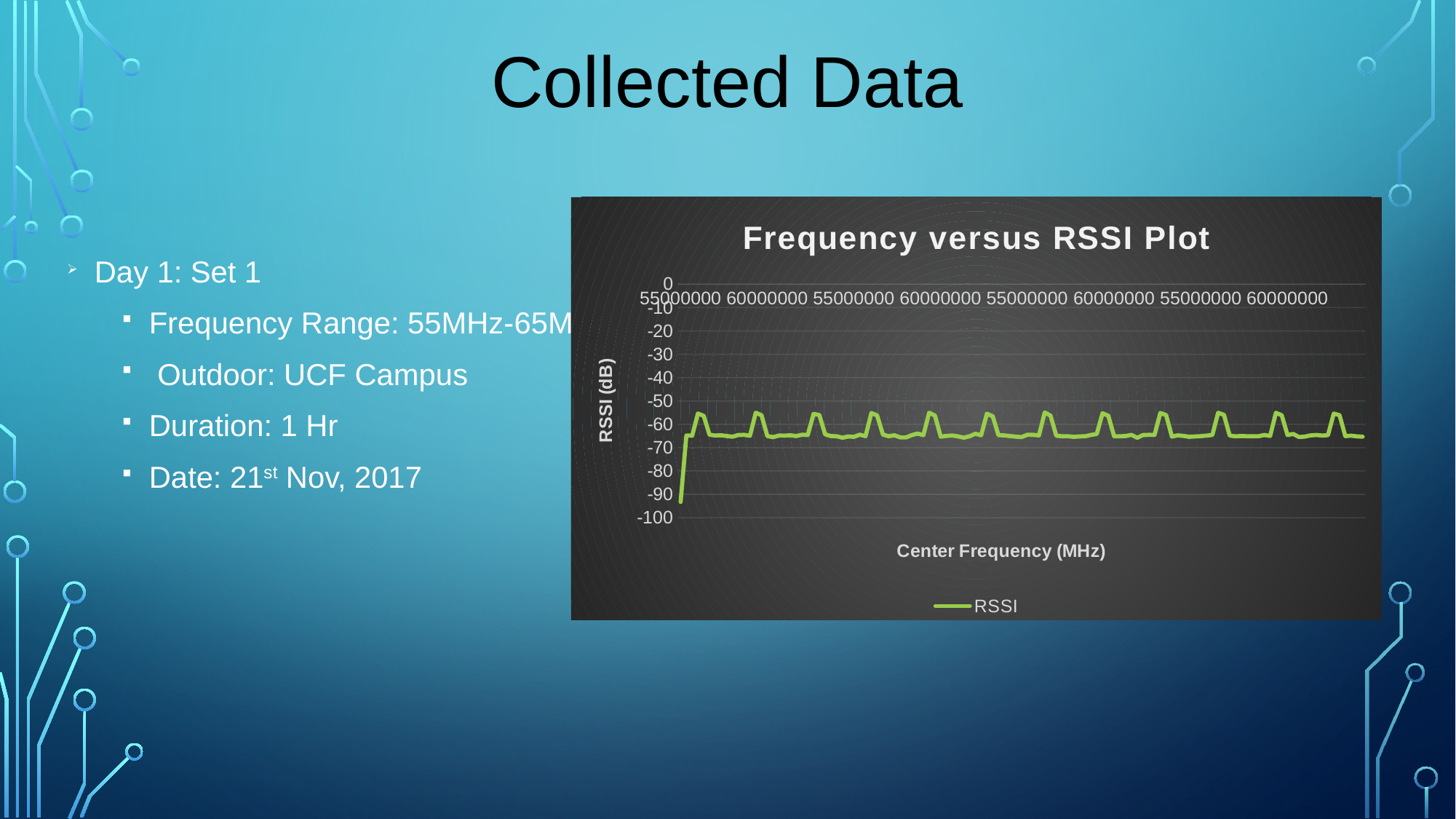

# Collected Data

### Chart: Frequency versus RSSI Plot

| Category | RSSI |
|---|---|
| 55000000 | -93.25130726071846 |
| 56000000 | -64.81964126018451 |
| 57000000 | -64.86996574163075 |
| 58000000 | -55.39553922588405 |
| 59000000 | -56.38819305493361 |
| 60000000 | -64.4790688248442 |
| 61000000 | -64.81593658786456 |
| 62000000 | -64.69397495022149 |
| 63000000 | -65.02426047221189 |
| 64000000 | -65.31311512527354 |
| 55000000 | -64.57455833591253 |
| 56000000 | -64.52505262010983 |
| 57000000 | -64.92431529237018 |
| 58000000 | -55.04446427762097 |
| 59000000 | -56.14081982720174 |
| 60000000 | -65.05641475178379 |
| 61000000 | -65.51060804262379 |
| 62000000 | -64.82512250922045 |
| 63000000 | -64.87311297143145 |
| 64000000 | -64.70048142416952 |
| 55000000 | -65.0407429806686 |
| 56000000 | -64.50409701374117 |
| 57000000 | -64.58514803617146 |
| 58000000 | -55.60101352058315 |
| 59000000 | -56.01520435168012 |
| 60000000 | -64.31218240871063 |
| 61000000 | -65.05680258659768 |
| 62000000 | -65.1311530177263 |
| 63000000 | -65.76968331368275 |
| 64000000 | -65.23630775736555 |
| 55000000 | -65.36088883801538 |
| 56000000 | -64.46943520379982 |
| 57000000 | -65.07897913538619 |
| 58000000 | -55.18170225730816 |
| 59000000 | -56.20389214764976 |
| 60000000 | -64.40241888400057 |
| 61000000 | -65.1284902691595 |
| 62000000 | -64.7218953936458 |
| 63000000 | -65.64266748967358 |
| 64000000 | -65.64429982869386 |
| 55000000 | -64.6417654377313 |
| 56000000 | -63.98231293958089 |
| 57000000 | -64.66566710032956 |
| 58000000 | -55.02932080630075 |
| 59000000 | -56.27082079821677 |
| 60000000 | -65.2911159985211 |
| 61000000 | -64.98477224998726 |
| 62000000 | -64.80122346556082 |
| 63000000 | -65.18143756566856 |
| 64000000 | -65.7411741020026 |
| 55000000 | -65.13249113607826 |
| 56000000 | -64.05714973441697 |
| 57000000 | -64.7042749845152 |
| 58000000 | -55.47935306187753 |
| 59000000 | -56.5540089235415 |
| 60000000 | -64.6516855352962 |
| 61000000 | -64.78240618262893 |
| 62000000 | -65.05129620844991 |
| 63000000 | -65.31048433796232 |
| 64000000 | -65.49411307688402 |
| 55000000 | -64.47169976857852 |
| 56000000 | -64.53365726828815 |
| 57000000 | -64.78242598123241 |
| 58000000 | -54.94712234261264 |
| 59000000 | -56.3011596403656 |
| 60000000 | -64.90684156294078 |
| 61000000 | -65.13741208162108 |
| 62000000 | -65.07989639054414 |
| 63000000 | -65.40861496614903 |
| 64000000 | -65.20077340483309 |
| 55000000 | -65.1149222754112 |
| 56000000 | -64.56263436621374 |
| 57000000 | -64.16388483249013 |
| 58000000 | -55.29477319846058 |
| 59000000 | -56.31988475266589 |
| 60000000 | -65.13122800520745 |
| 61000000 | -65.15089360712344 |
| 62000000 | -65.02915842405193 |
| 63000000 | -64.5374548375161 |
| 64000000 | -65.79194993501866 |
| 55000000 | -64.60667375137824 |
| 56000000 | -64.53444757594534 |
| 57000000 | -64.55400938189739 |
| 58000000 | -55.16636912521582 |
| 59000000 | -56.06844531604879 |
| 60000000 | -65.29615834941728 |
| 61000000 | -64.74343322635906 |
| 62000000 | -64.98056130356431 |
| 63000000 | -65.3885970991981 |
| 64000000 | -65.21397268779482 |
| 55000000 | -65.08851771256067 |
| 56000000 | -64.8497663779143 |
| 57000000 | -64.59493589155909 |
| 58000000 | -55.08045636879221 |
| 59000000 | -55.9536869570174 |
| 60000000 | -64.83165354196312 |
| 61000000 | -65.15894869704091 |
| 62000000 | -65.00811932973909 |
| 63000000 | -65.11494853493832 |
| 64000000 | -65.12977262122679 |
| 55000000 | -65.10966888258216 |
| 56000000 | -64.5934569186647 |
| 57000000 | -64.9706296567527 |
| 58000000 | -55.09028091153088 |
| 59000000 | -56.12055011557833 |
| 60000000 | -64.59614259081447 |
| 61000000 | -64.14621271619814 |
| 62000000 | -65.47255547875625 |
| 63000000 | -65.26770703845801 |
| 64000000 | -64.75792134982672 |
| 55000000 | -64.58282265163425 |
| 56000000 | -64.83758727884201 |
| 57000000 | -64.66331307243478 |
| 58000000 | -55.42065889900027 |
| 59000000 | -56.1083617426976 |
| 60000000 | -65.06561401528293 |
| 61000000 | -64.86415017922812 |
| 62000000 | -65.18523429735198 |
| 63000000 | -65.32127897911062 |
Day 1: Set 1
Frequency Range: 55MHz-65MHz
 Outdoor: UCF Campus
Duration: 1 Hr
Date: 21st Nov, 2017